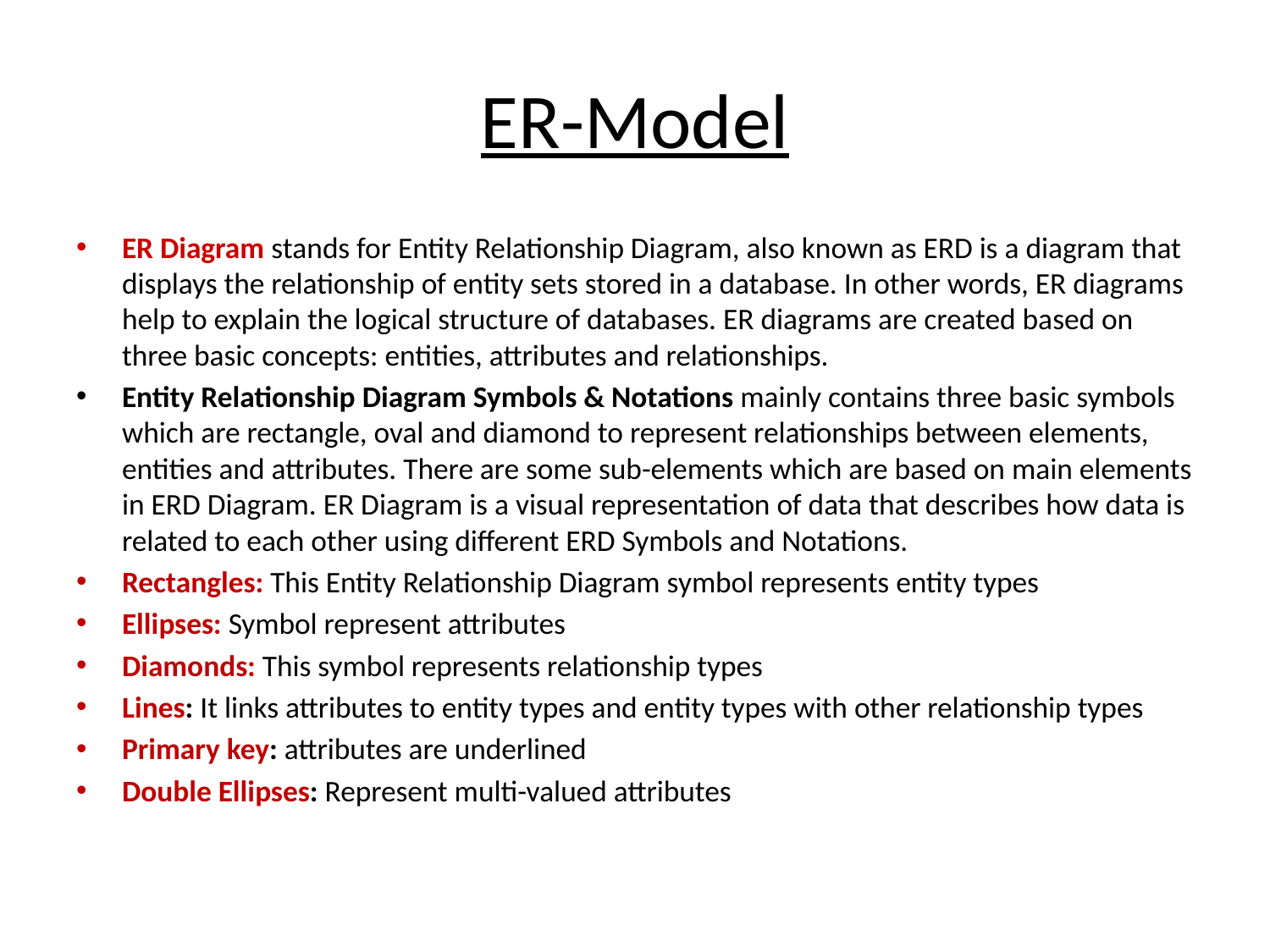

# ER-Model
ER Diagram stands for Entity Relationship Diagram, also known as ERD is a diagram that displays the relationship of entity sets stored in a database. In other words, ER diagrams help to explain the logical structure of databases. ER diagrams are created based on three basic concepts: entities, attributes and relationships.
Entity Relationship Diagram Symbols & Notations mainly contains three basic symbols which are rectangle, oval and diamond to represent relationships between elements, entities and attributes. There are some sub-elements which are based on main elements in ERD Diagram. ER Diagram is a visual representation of data that describes how data is related to each other using different ERD Symbols and Notations.
Rectangles: This Entity Relationship Diagram symbol represents entity types
Ellipses: Symbol represent attributes
Diamonds: This symbol represents relationship types
Lines: It links attributes to entity types and entity types with other relationship types
Primary key: attributes are underlined
Double Ellipses: Represent multi-valued attributes